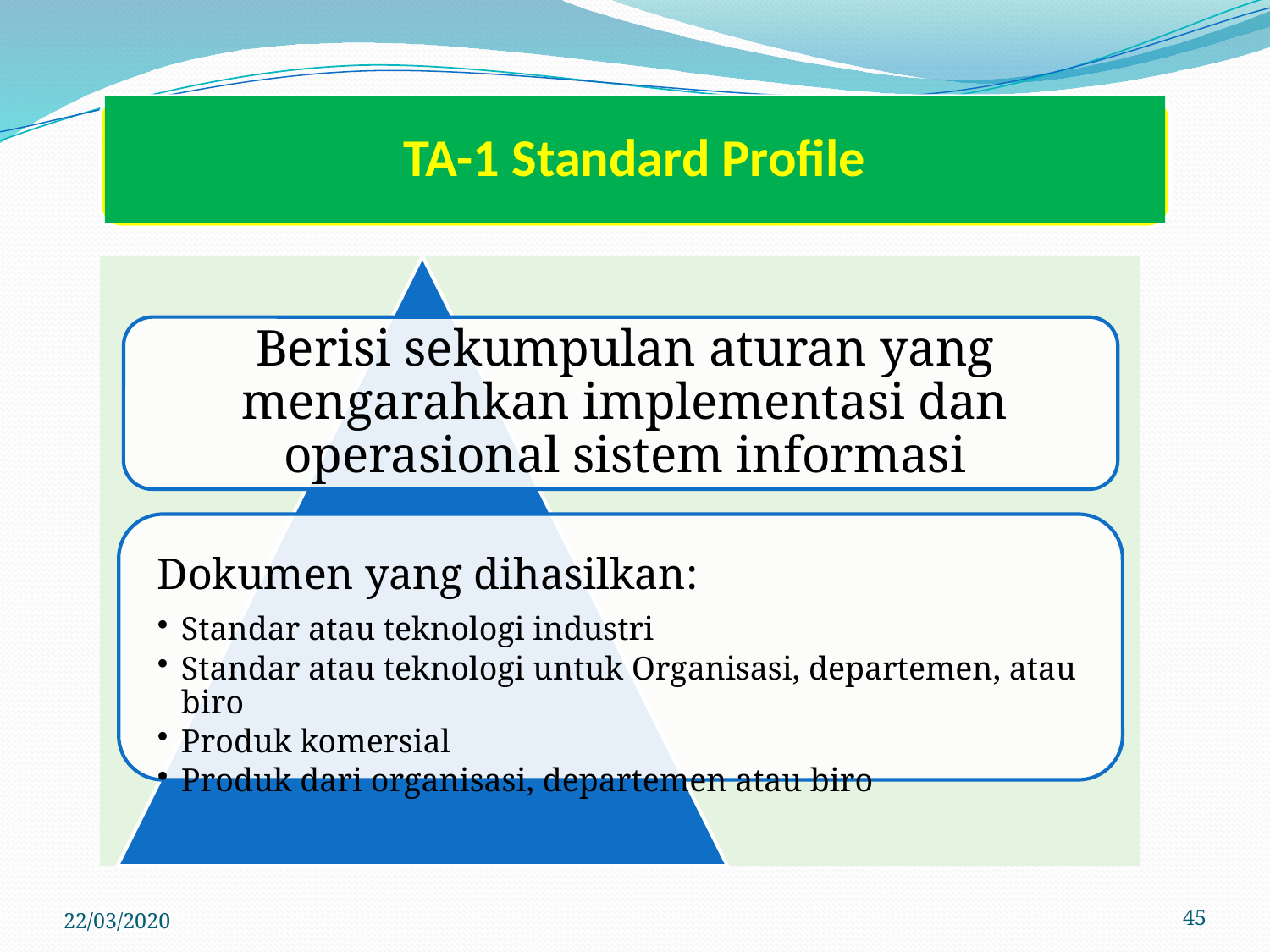

TA-1 Standard Profile
Berisi sekumpulan aturan yang mengarahkan implementasi dan operasional sistem informasi
Dokumen yang dihasilkan:
Standar atau teknologi industri
Standar atau teknologi untuk Organisasi, departemen, atau biro
Produk komersial
Produk dari organisasi, departemen atau biro
22/03/2020
45